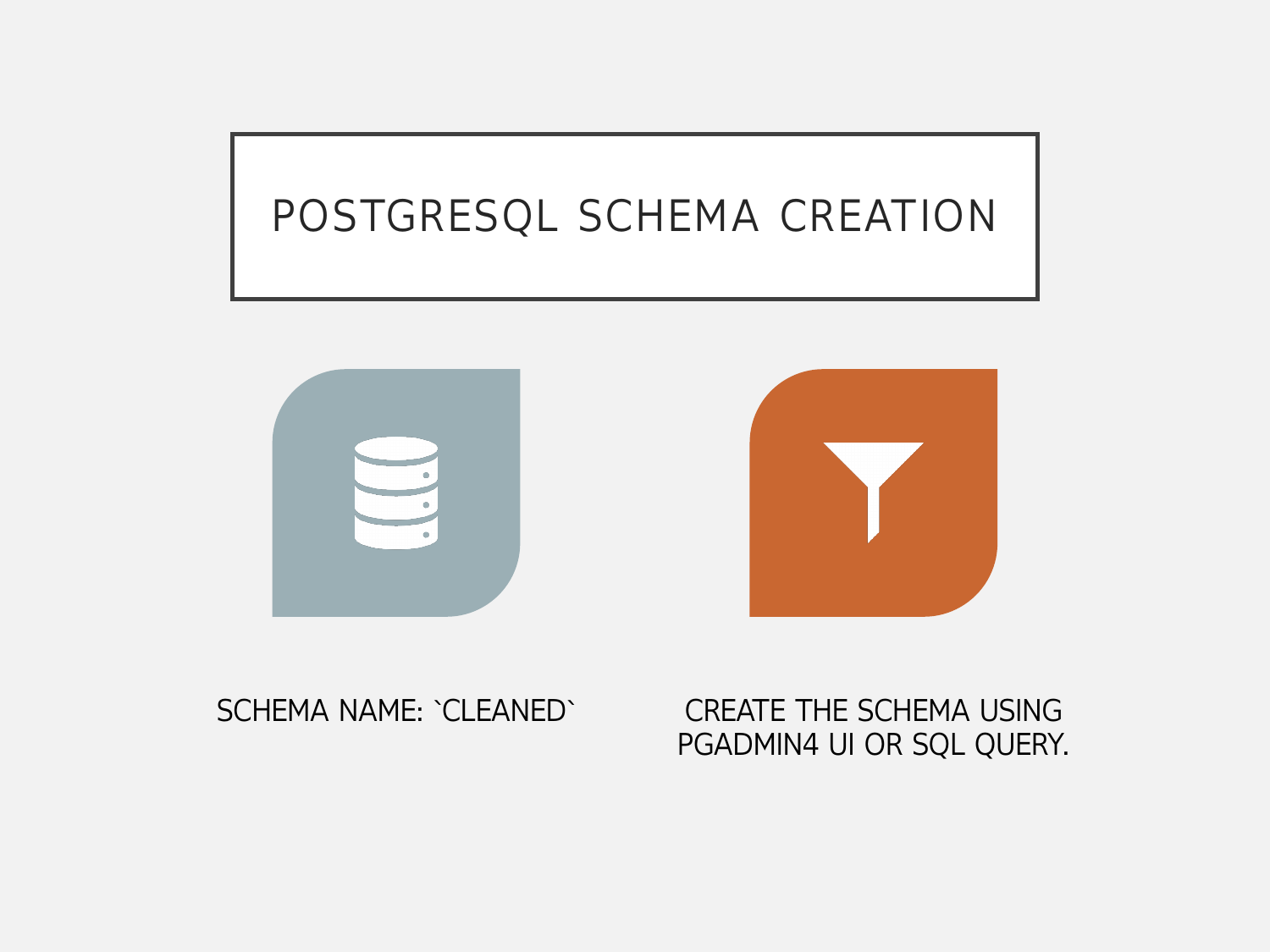

# PostgreSQL Schema Creation
Schema Name: `cleaned`
Create the schema using pgAdmin4 UI or SQL query.